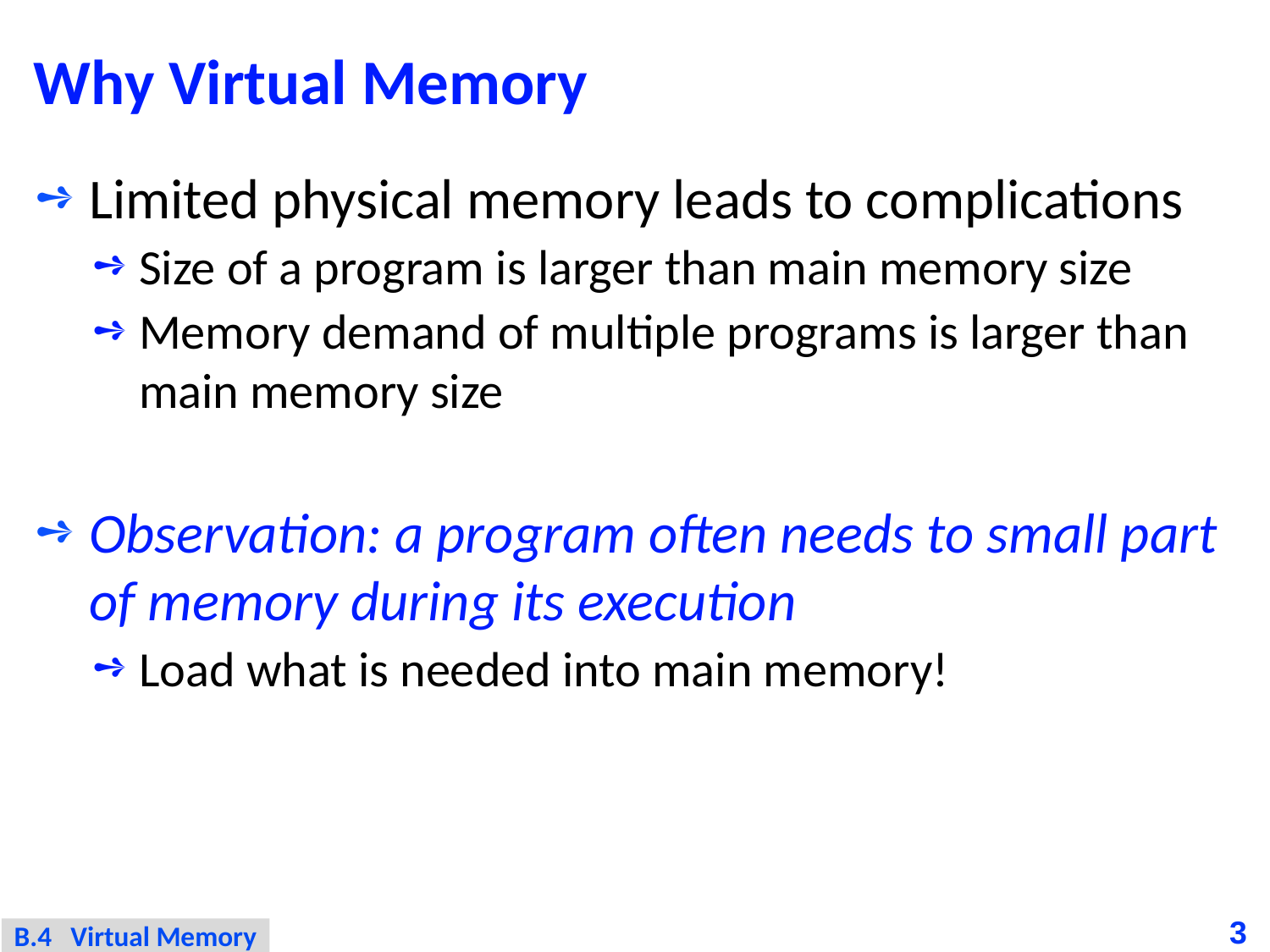

# Why Virtual Memory
Limited physical memory leads to complications
Size of a program is larger than main memory size
Memory demand of multiple programs is larger than main memory size

Observation: a program often needs to small part of memory during its execution
Load what is needed into main memory!

3
B.4   Virtual Memory